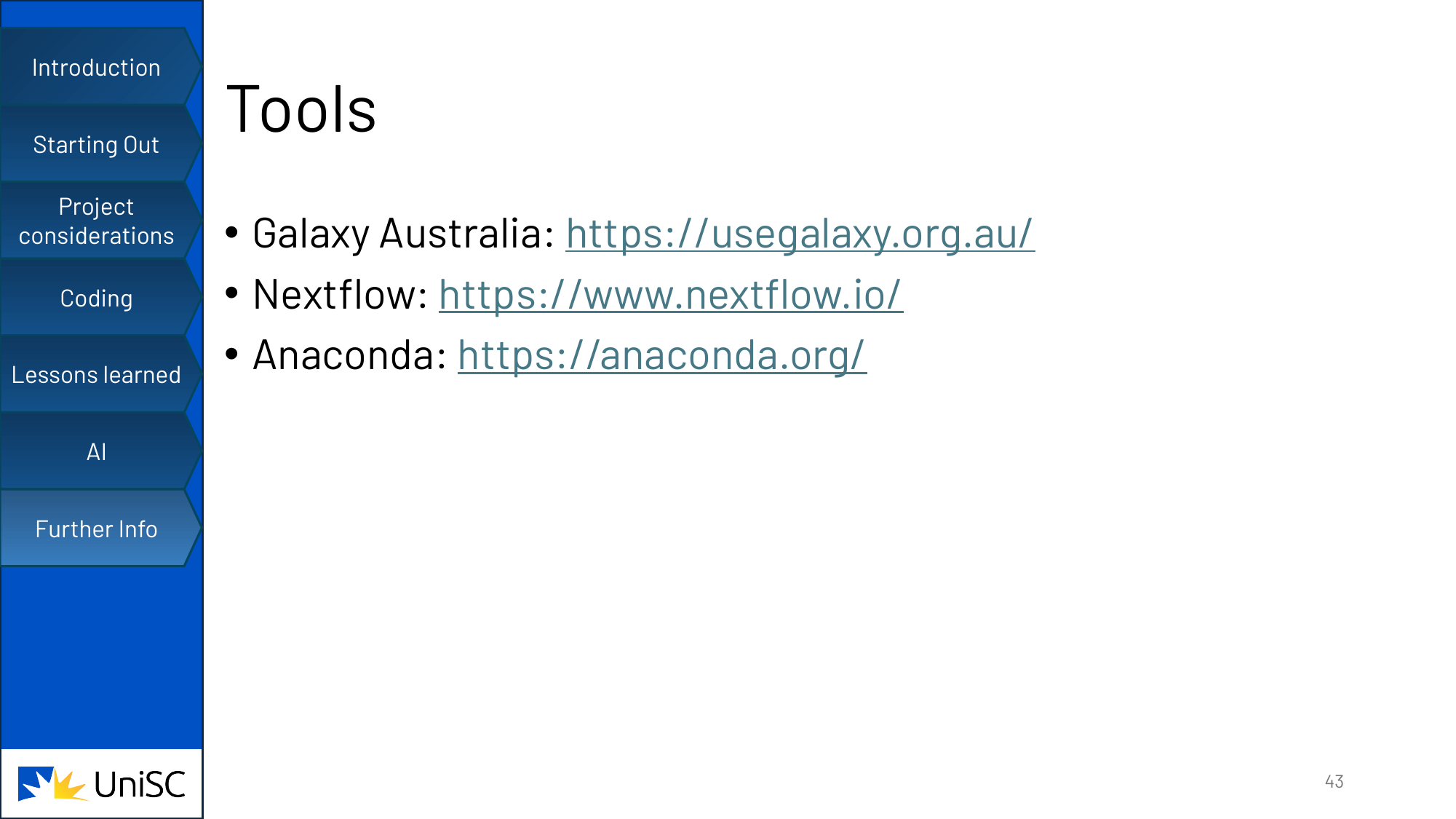

Introduction
# Tools
Starting Out
Project considerations
Galaxy Australia: https://usegalaxy.org.au/
Nextflow: https://www.nextflow.io/
Anaconda: https://anaconda.org/

Coding
Lessons learned
AI
Further Info
43